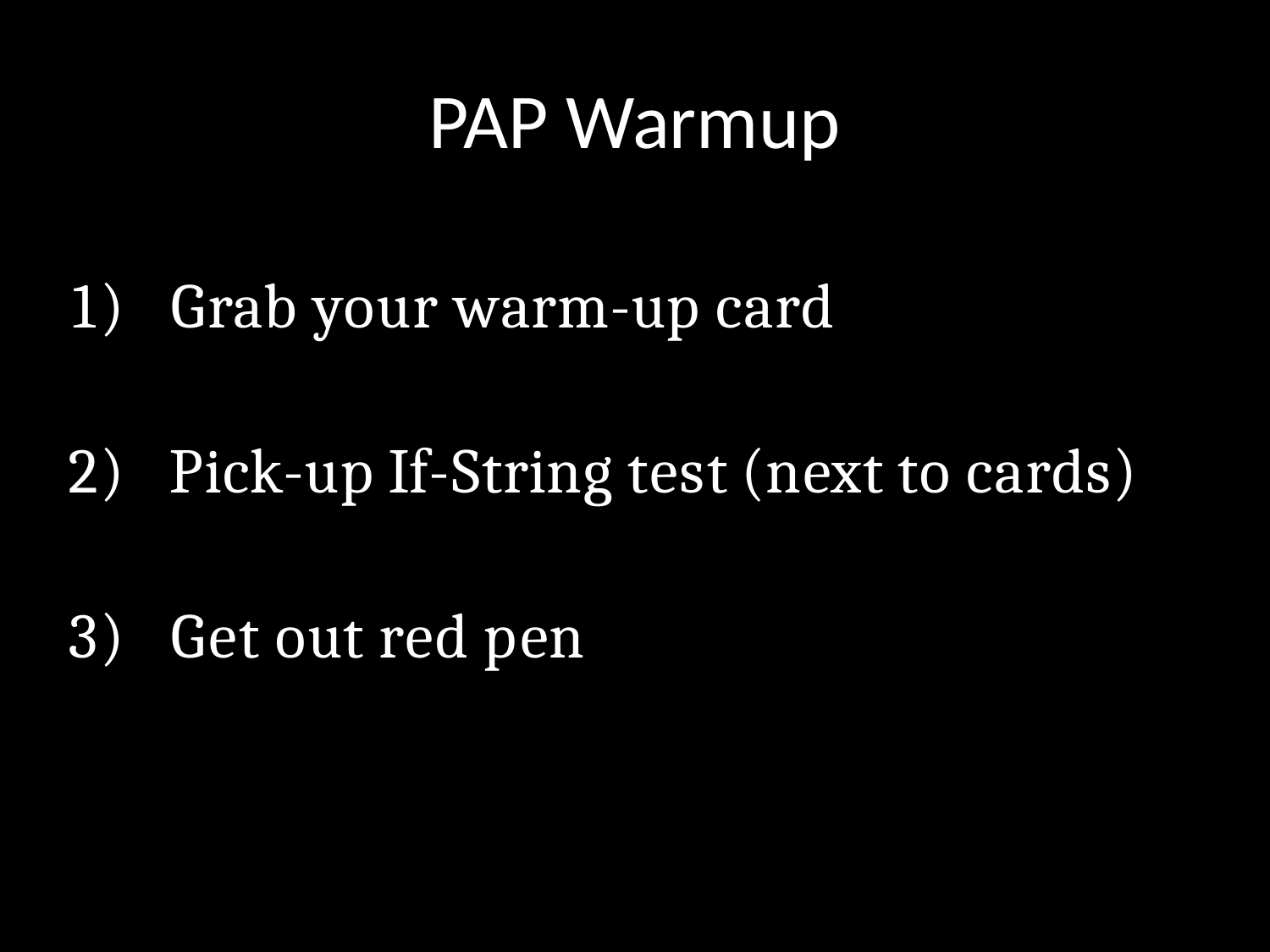

# PAP Warmup

Grab your warm-up card
Pick-up If-String test (next to cards)
Get out red pen